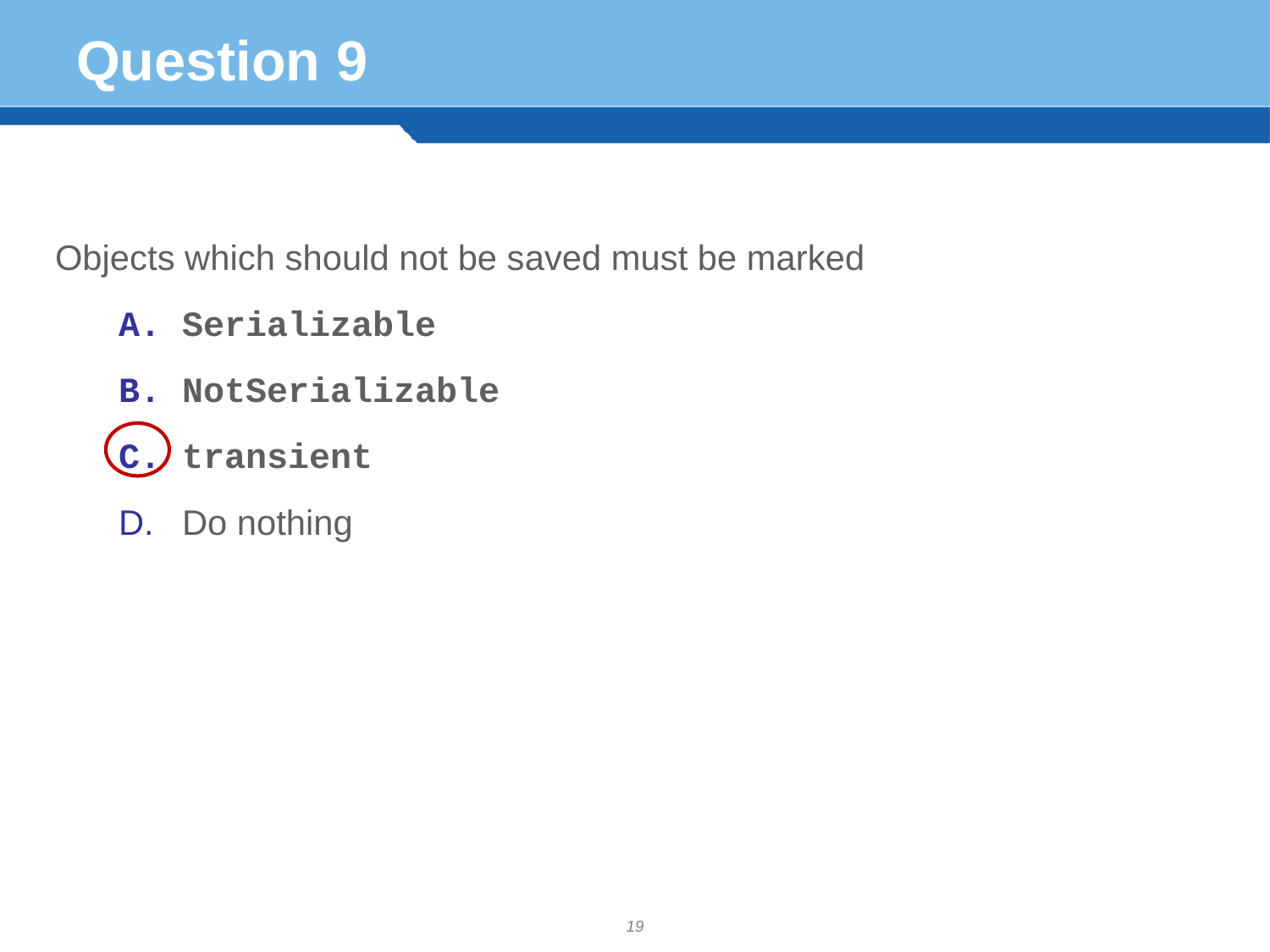

# Question 9
Objects which should not be saved must be marked
Serializable
NotSerializable
transient
Do nothing

19